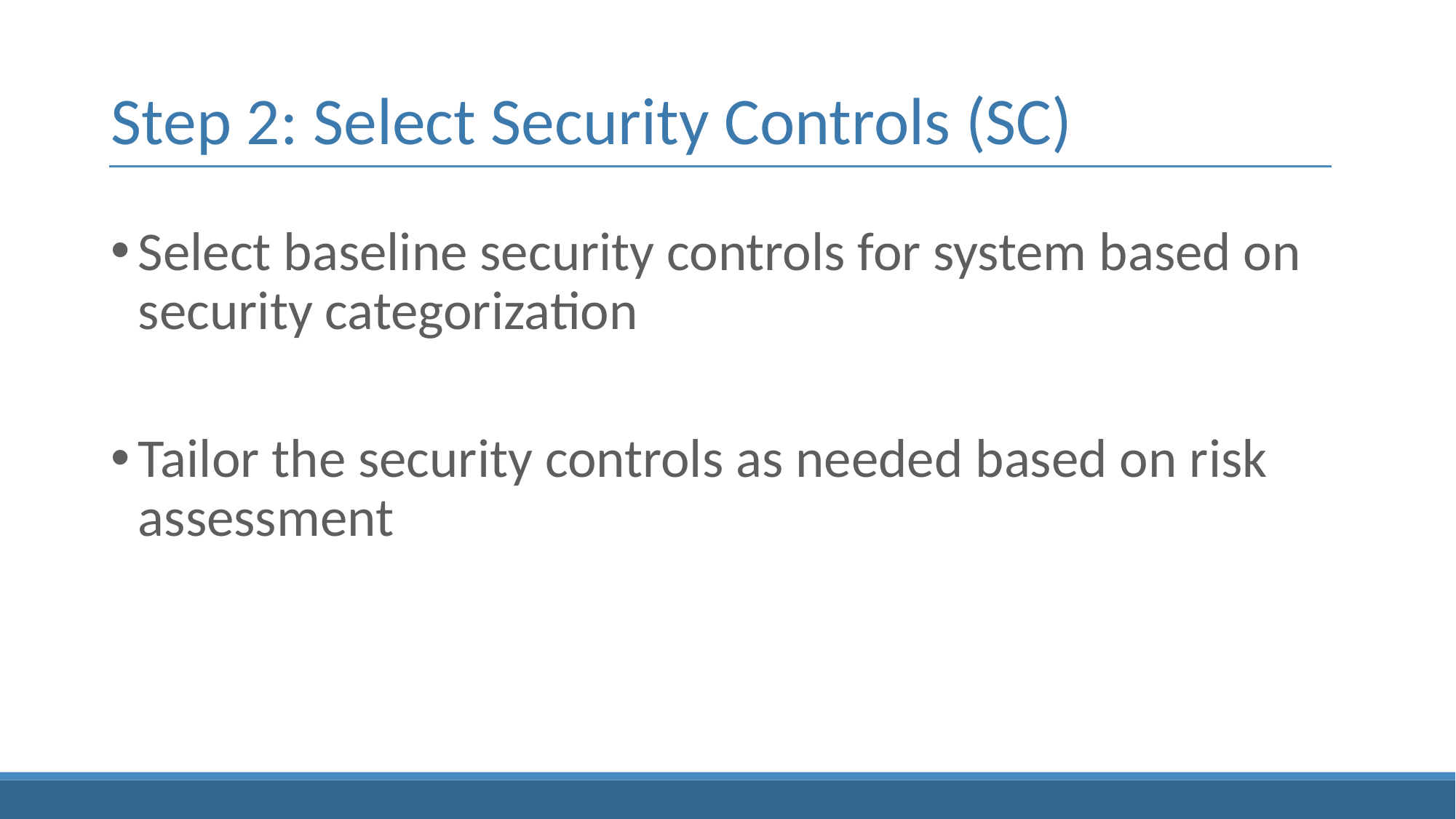

# Step 2: Select Security Controls (SC)
Select baseline security controls for system based on security categorization

Tailor the security controls as needed based on risk assessment